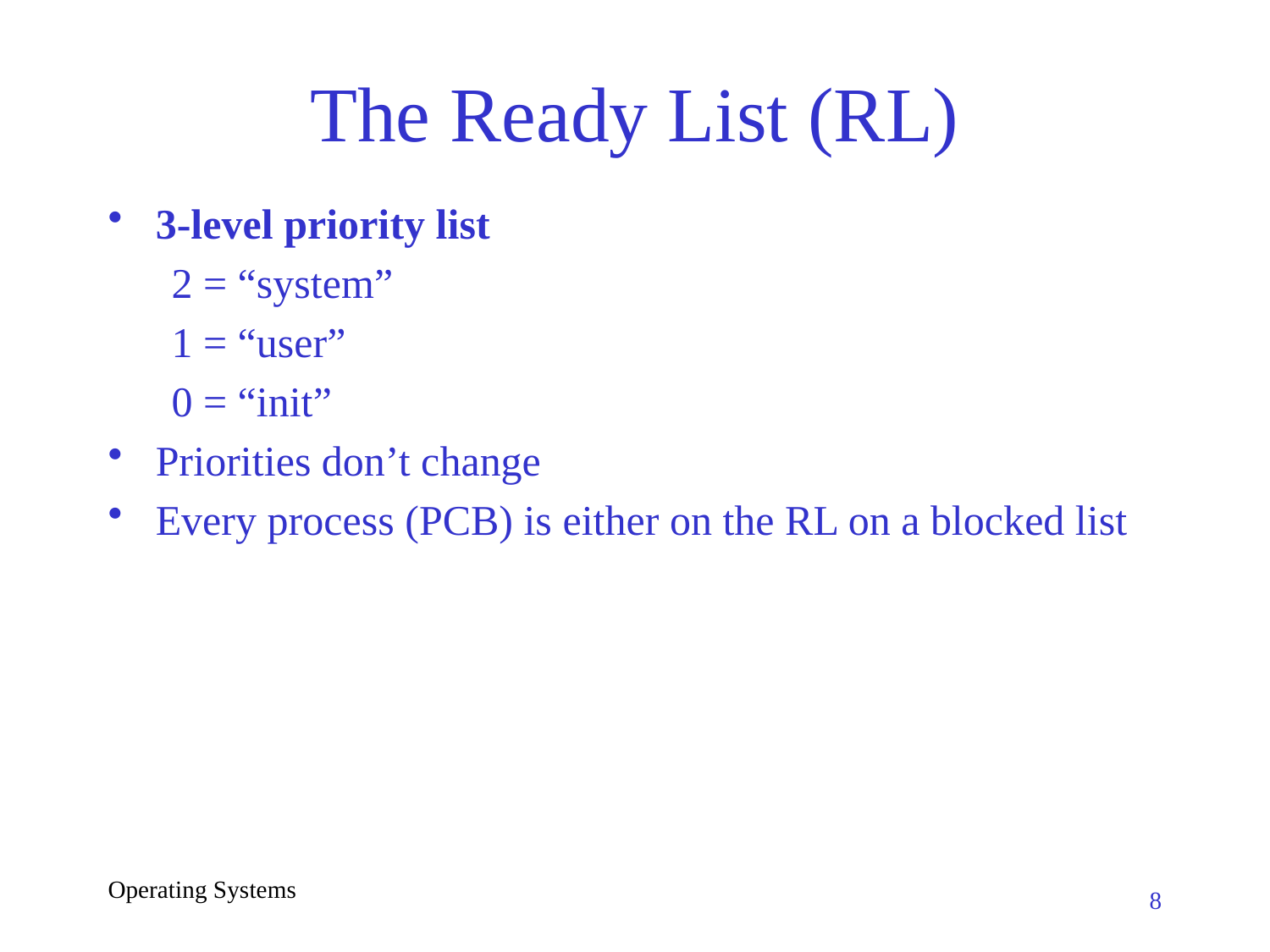

# The Ready List (RL)
3-level priority list
2 = “system”
1 = “user”
0 = “init”
Priorities don’t change
Every process (PCB) is either on the RL on a blocked list
Operating Systems
8